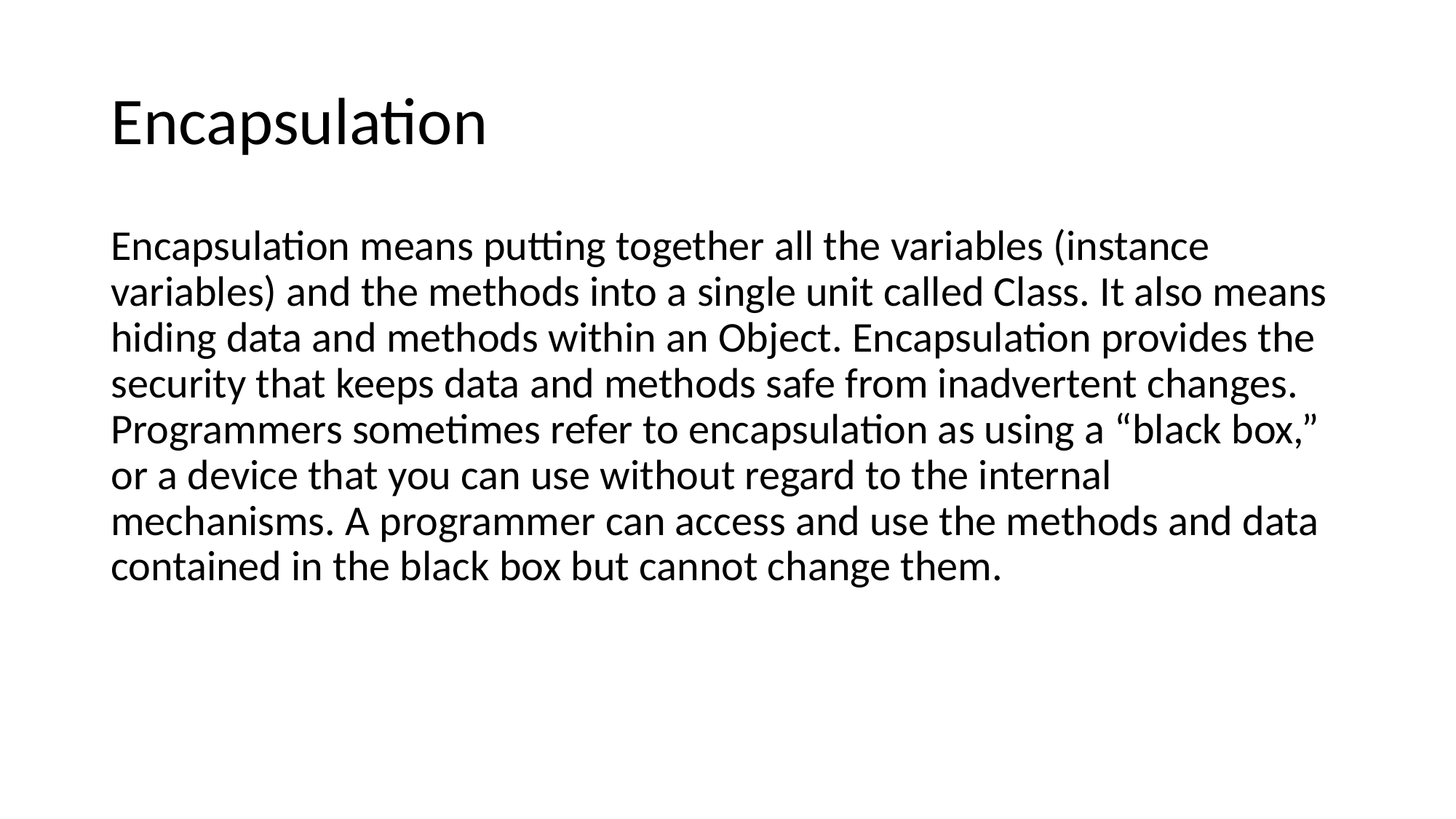

# Encapsulation
Encapsulation means putting together all the variables (instance variables) and the methods into a single unit called Class. It also means hiding data and methods within an Object. Encapsulation provides the security that keeps data and methods safe from inadvertent changes. Programmers sometimes refer to encapsulation as using a “black box,” or a device that you can use without regard to the internal mechanisms. A programmer can access and use the methods and data contained in the black box but cannot change them.